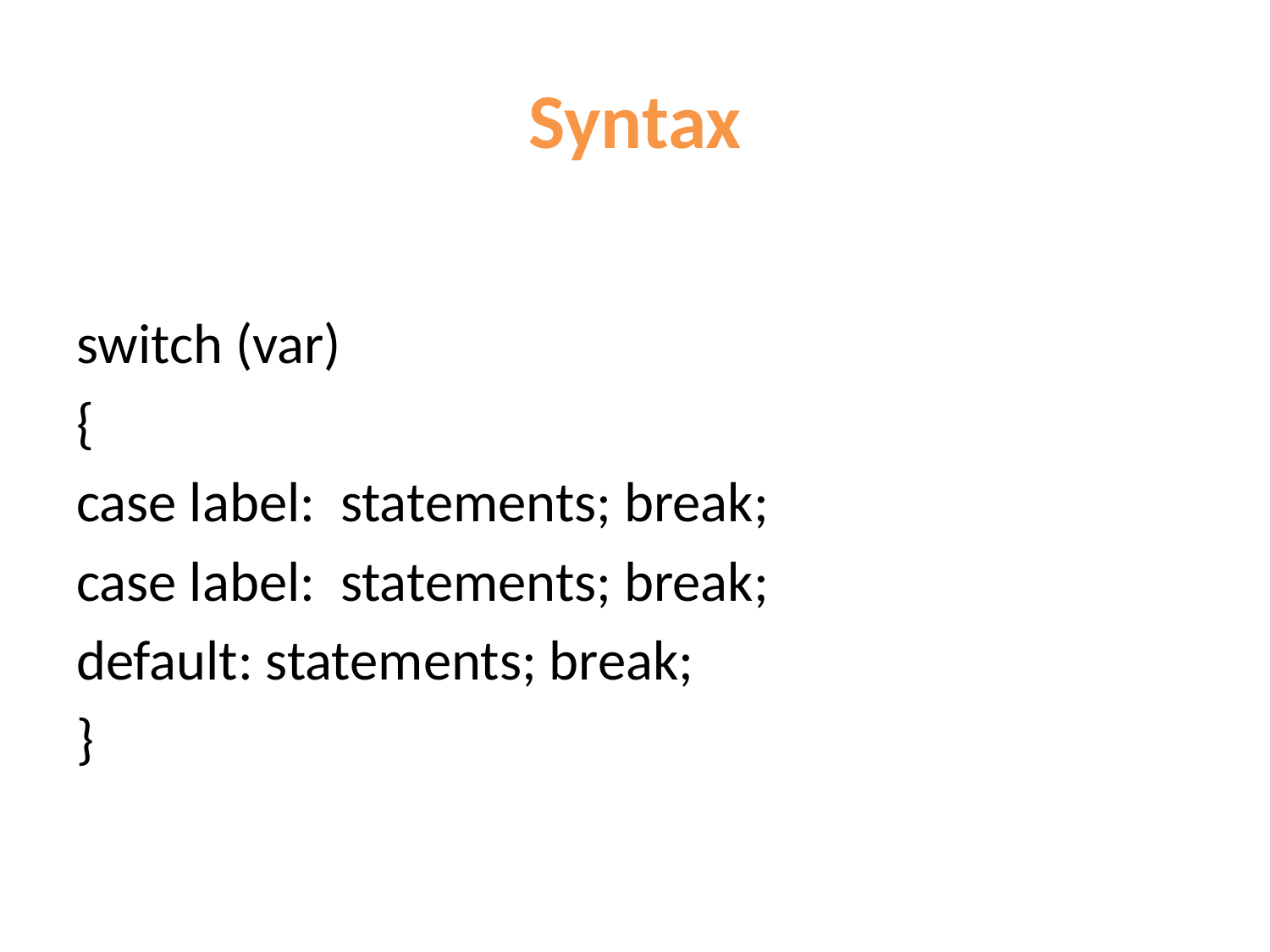

# Syntax

switch (var)
{
case label:  statements; break;
case label:  statements; break;
default: statements; break;
}